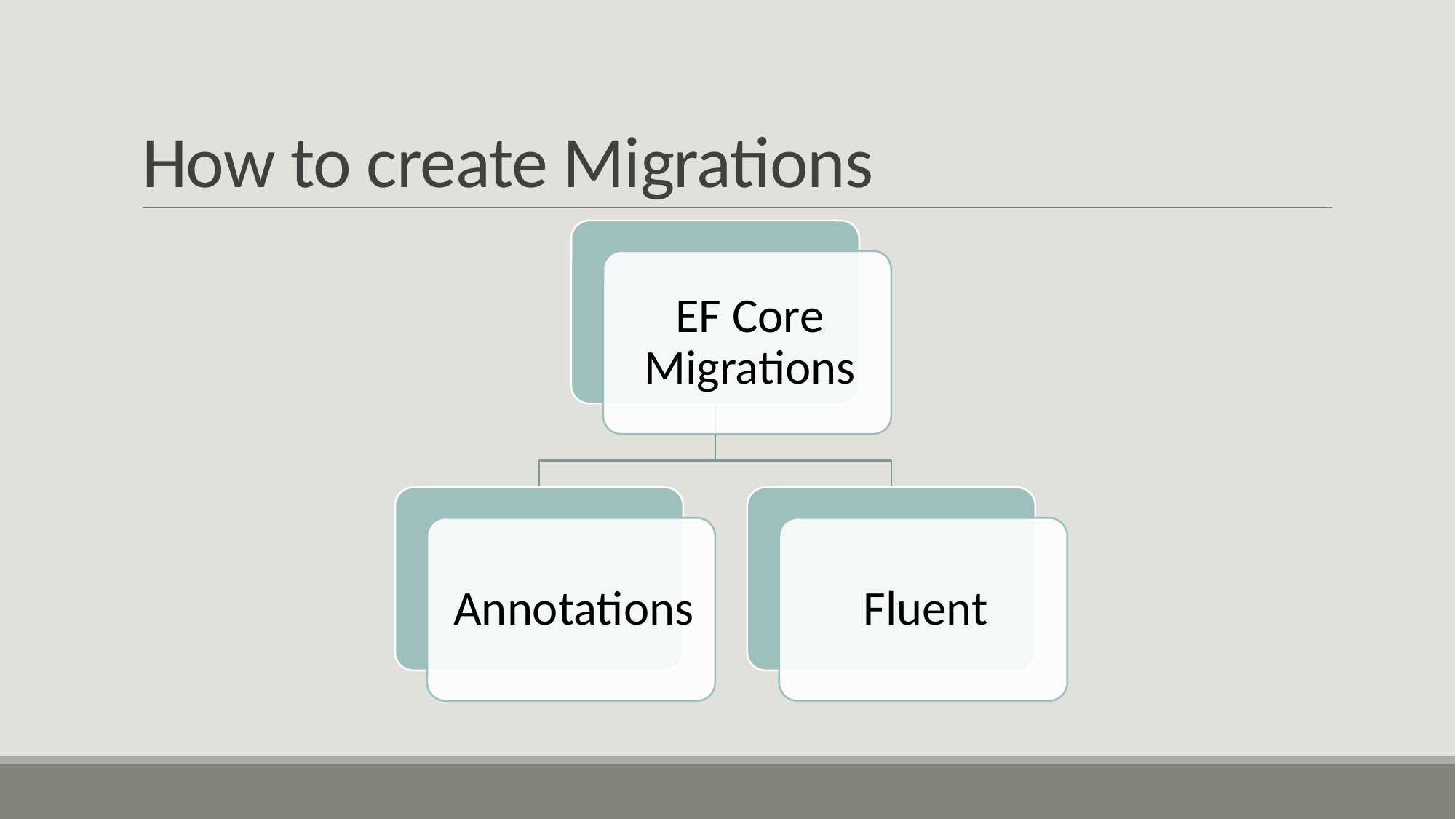

# How to create Migrations
EF Core Migrations
Annotations
Fluent